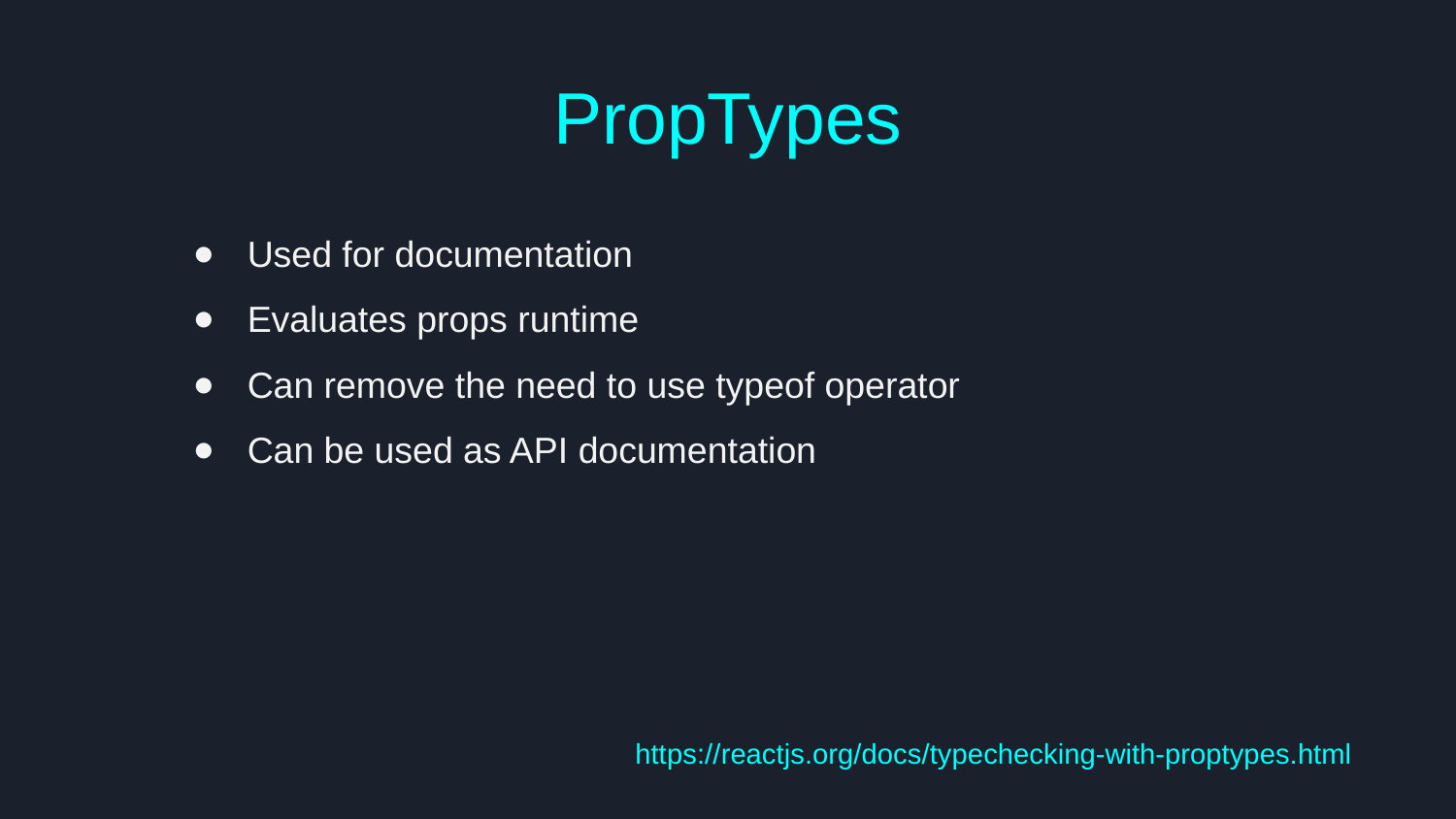

PropTypes
Used for documentation
Evaluates props runtime
Can remove the need to use typeof operator
Can be used as API documentation
https://reactjs.org/docs/typechecking-with-proptypes.html